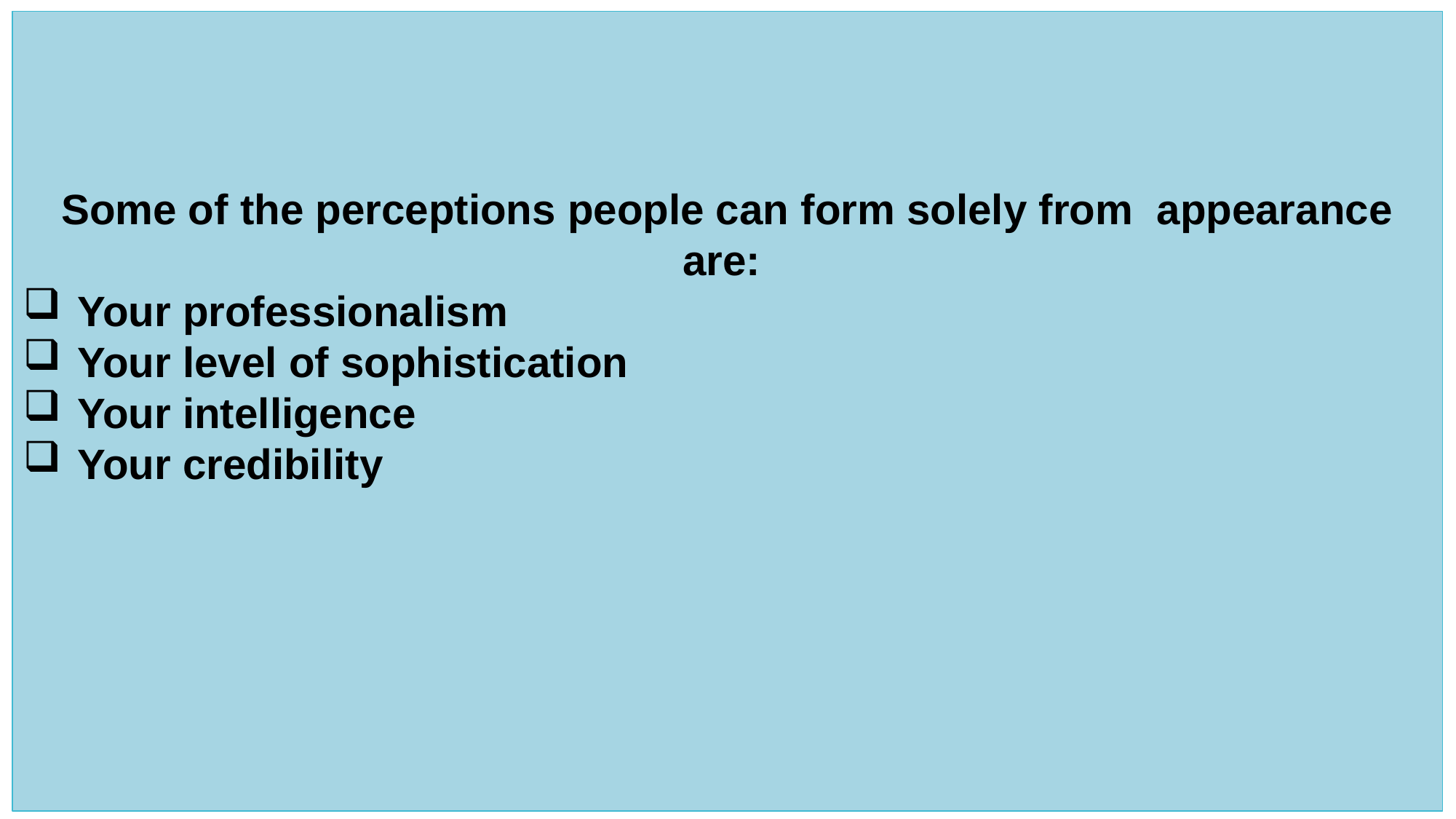

Some of the perceptions people can form solely from  appearance are:
Your professionalism
Your level of sophistication
Your intelligence
Your credibility